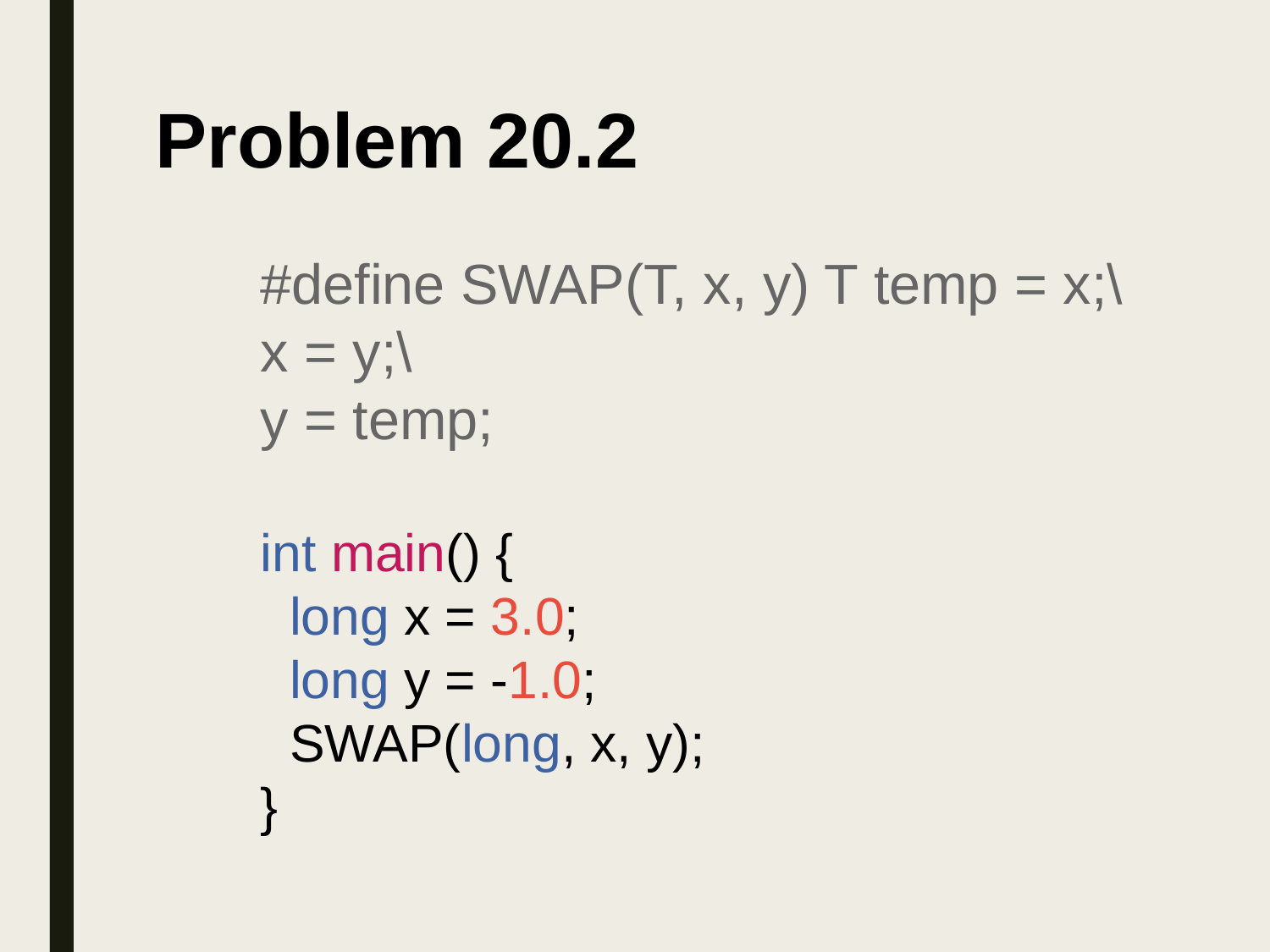

# Problem 20.2
#define SWAP(T, x, y) T temp = x;\
x = y;\
y = temp;

int main() {
  long x = 3.0;
  long y = -1.0;
  SWAP(long, x, y);
}